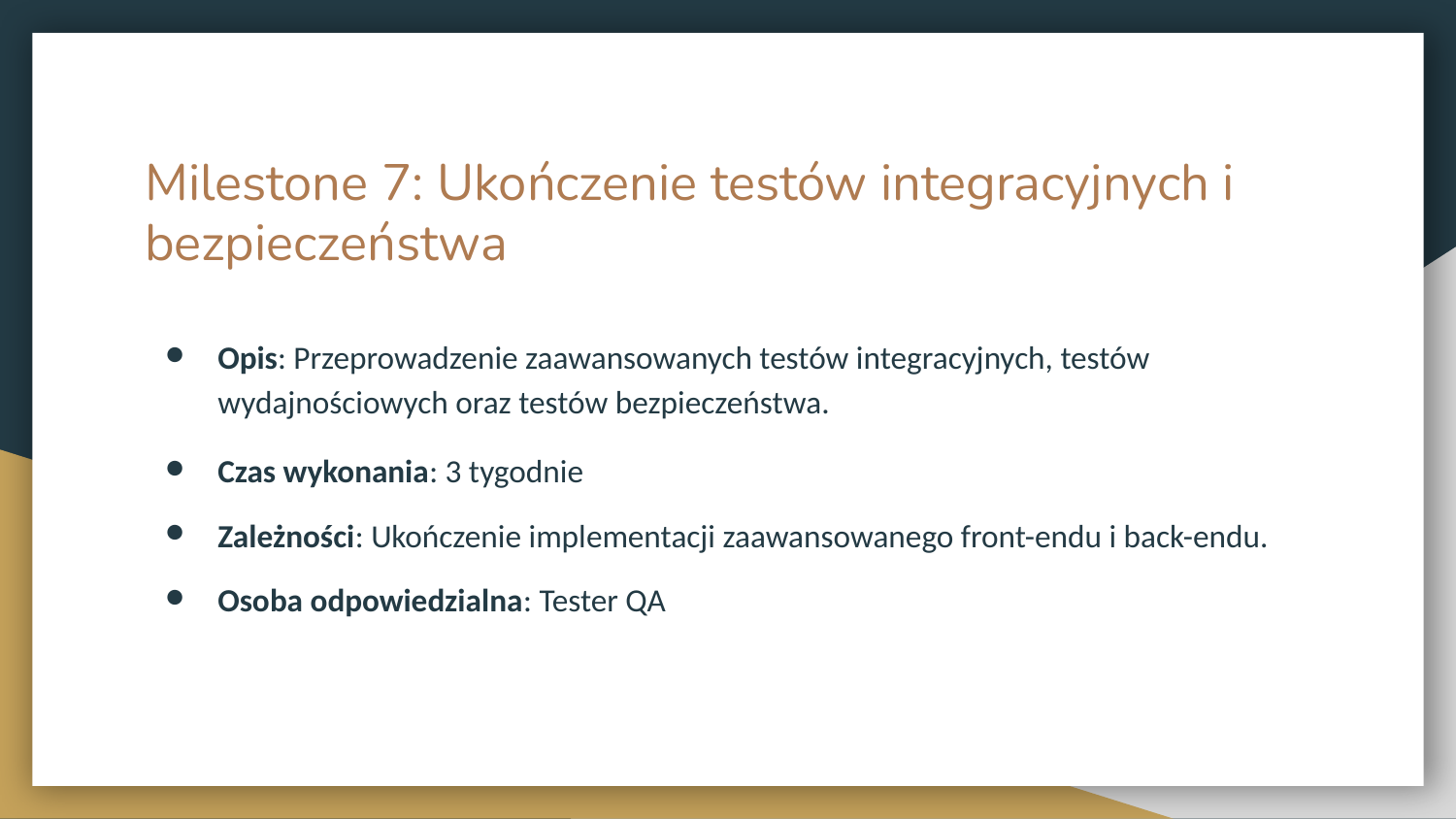

# Milestone 7: Ukończenie testów integracyjnych i bezpieczeństwa
Opis: Przeprowadzenie zaawansowanych testów integracyjnych, testów wydajnościowych oraz testów bezpieczeństwa.
Czas wykonania: 3 tygodnie
Zależności: Ukończenie implementacji zaawansowanego front-endu i back-endu.
Osoba odpowiedzialna: Tester QA